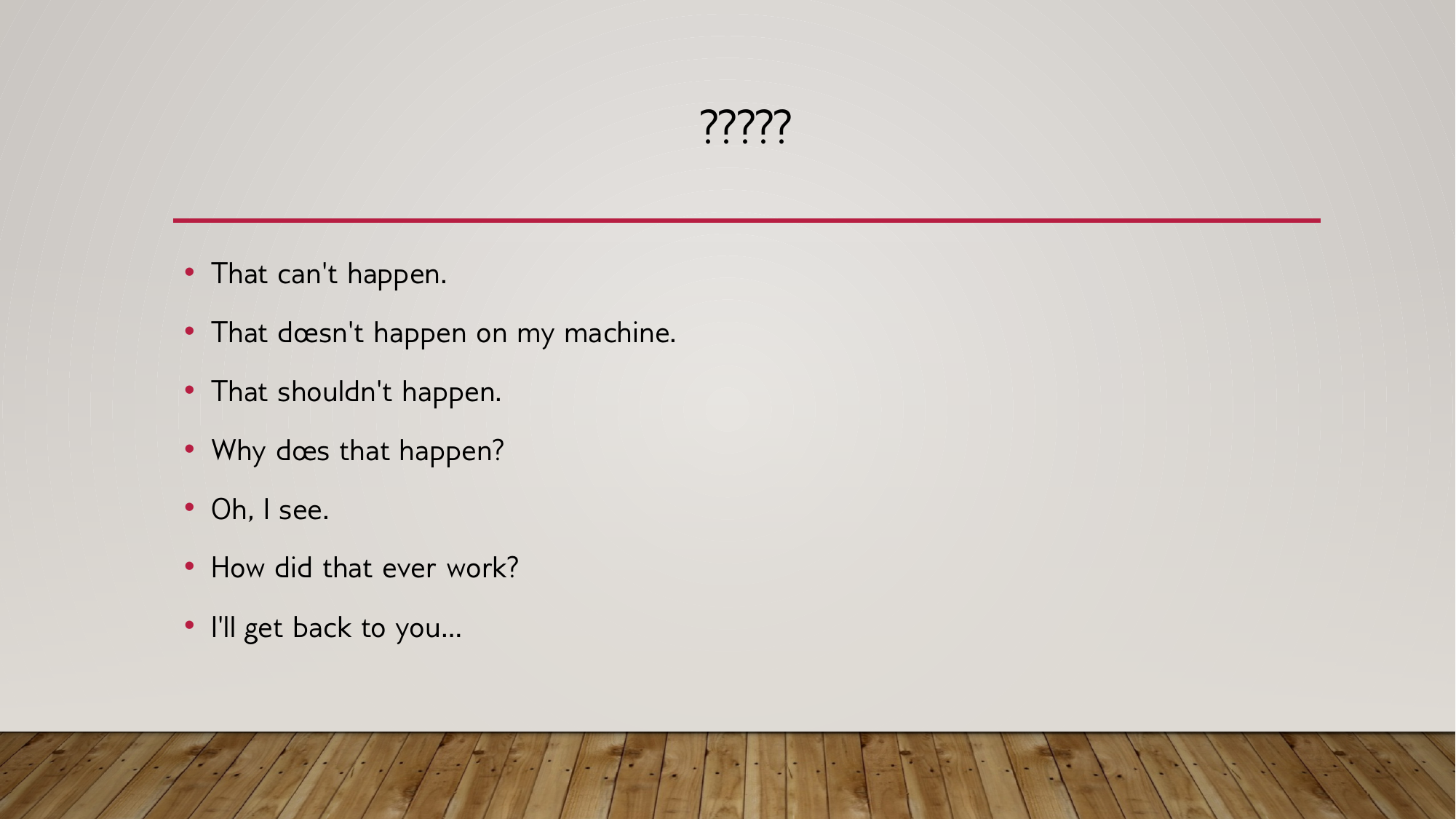

# ?????
That can't happen.
That doesn't happen on my machine.
That shouldn't happen.
Why does that happen?
Oh, I see.
How did that ever work?
I'll get back to you…